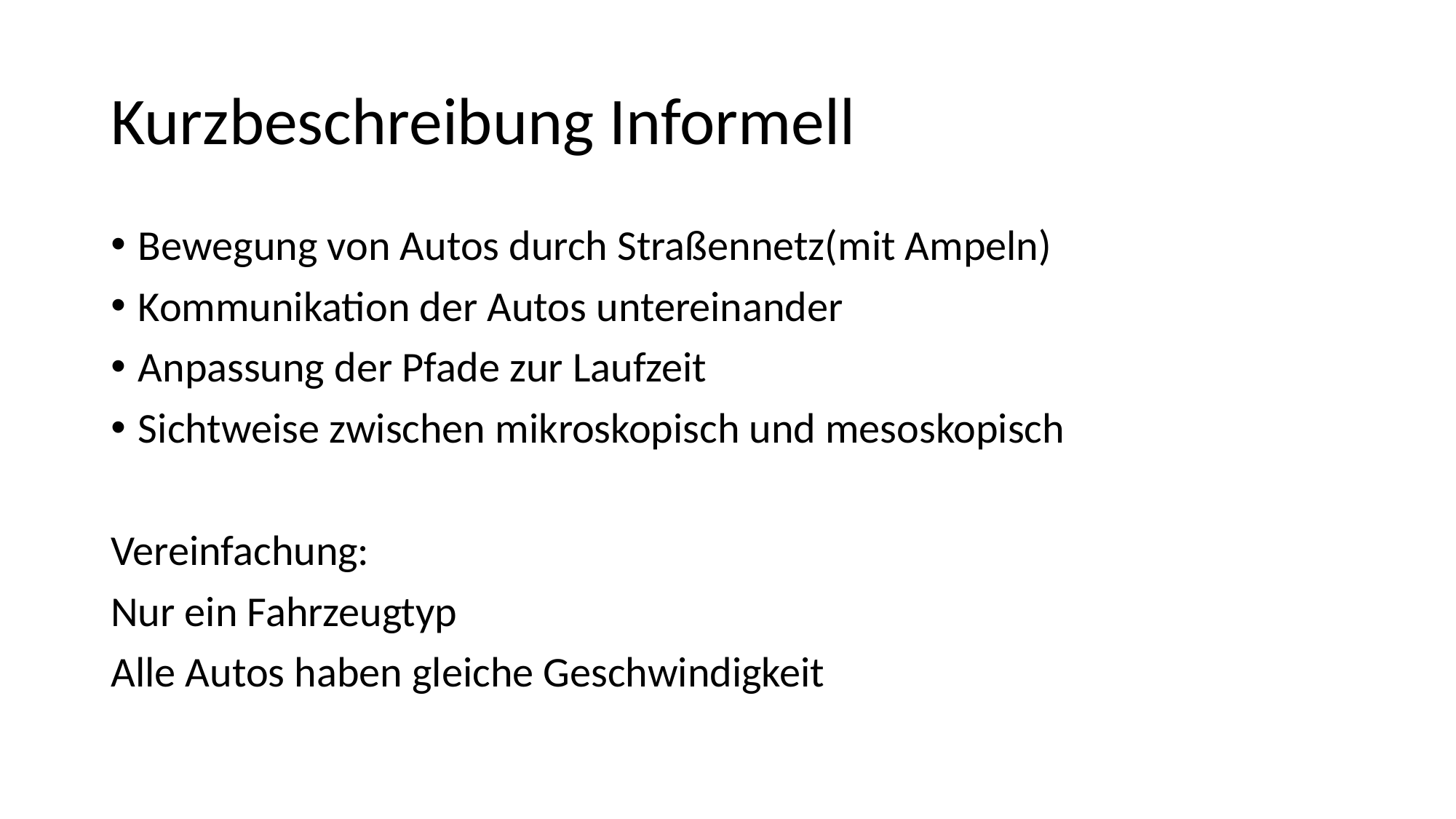

# Kurzbeschreibung Informell
Bewegung von Autos durch Straßennetz(mit Ampeln)
Kommunikation der Autos untereinander
Anpassung der Pfade zur Laufzeit
Sichtweise zwischen mikroskopisch und mesoskopisch

Vereinfachung:
Nur ein Fahrzeugtyp
Alle Autos haben gleiche Geschwindigkeit